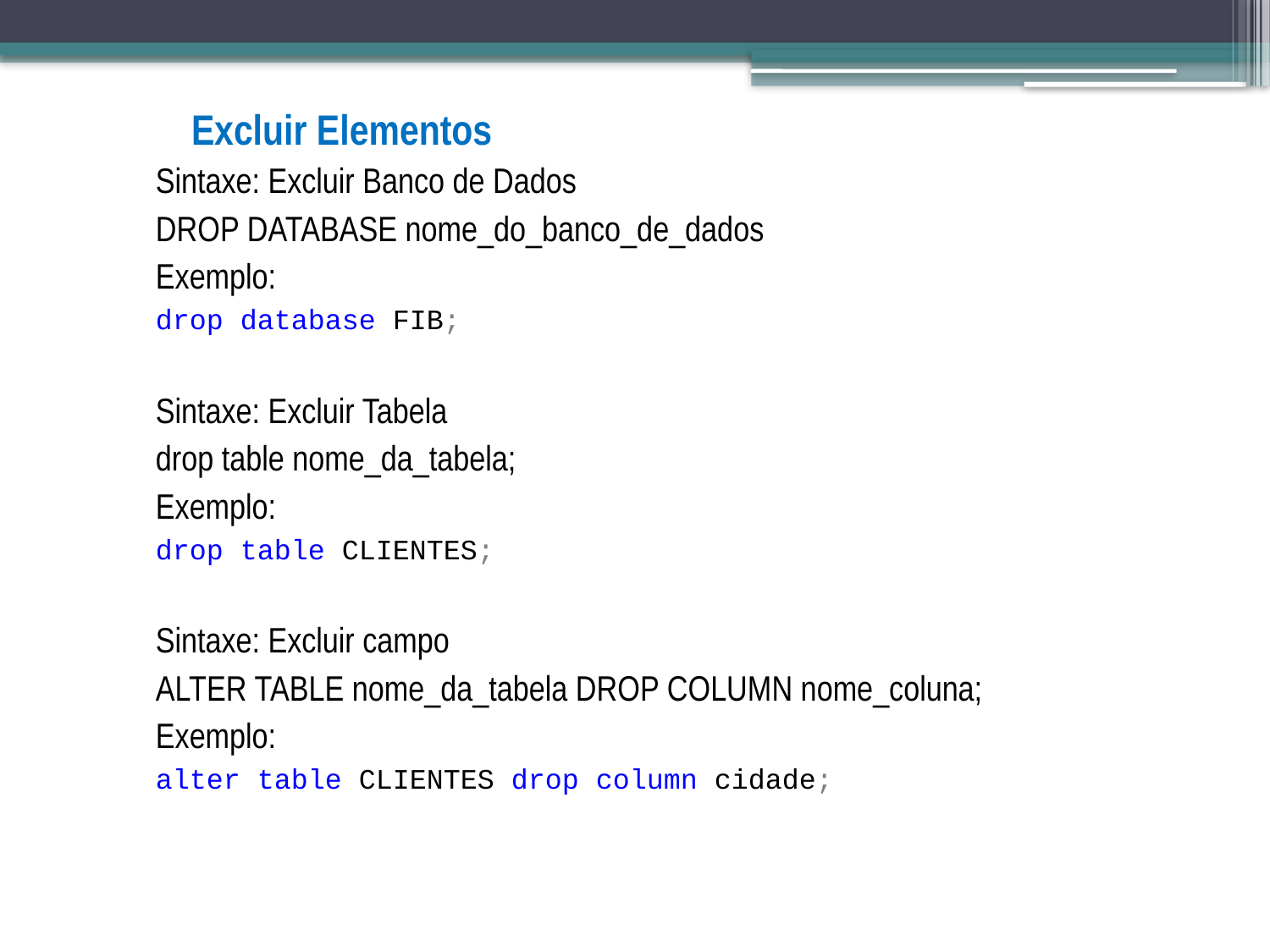

Excluir Elementos
	Sintaxe: Excluir Banco de Dados
	DROP DATABASE nome_do_banco_de_dados
	Exemplo:
	drop database FIB;

	Sintaxe: Excluir Tabela
	drop table nome_da_tabela;
	Exemplo:
	drop table CLIENTES;

	Sintaxe: Excluir campo
	ALTER TABLE nome_da_tabela DROP COLUMN nome_coluna;
	Exemplo:
	alter table CLIENTES drop column cidade;